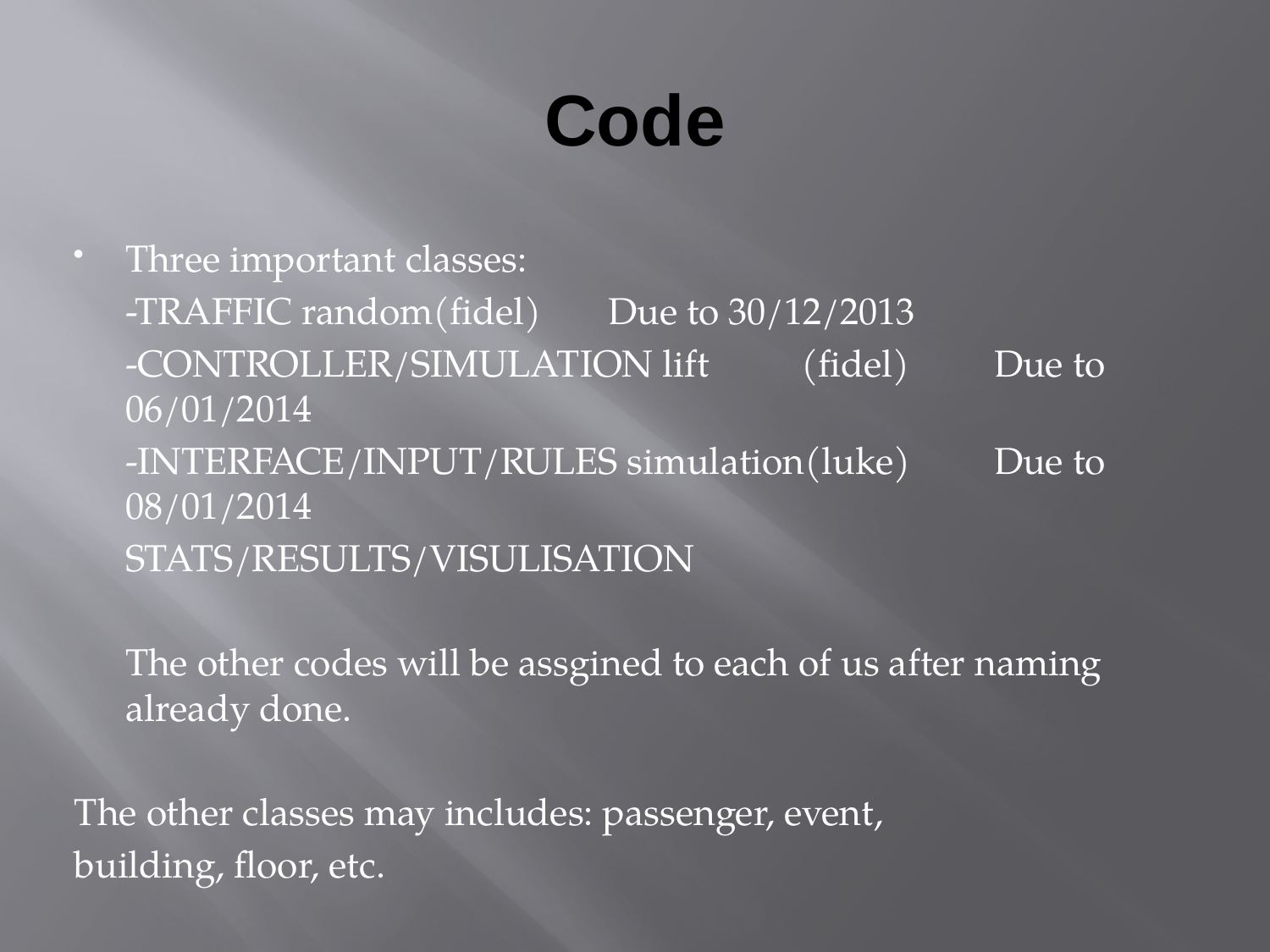

# Code

Three important classes:
	-TRAFFIC random(fidel)		Due to 30/12/2013
	-CONTROLLER/SIMULATION lift	(fidel)		Due to 06/01/2014
	-INTERFACE/INPUT/RULES simulation(luke)		Due to 08/01/2014
	STATS/RESULTS/VISULISATION

	The other codes will be assgined to each of us after naming already done.

The other classes may includes: passenger, event,
building, floor, etc.